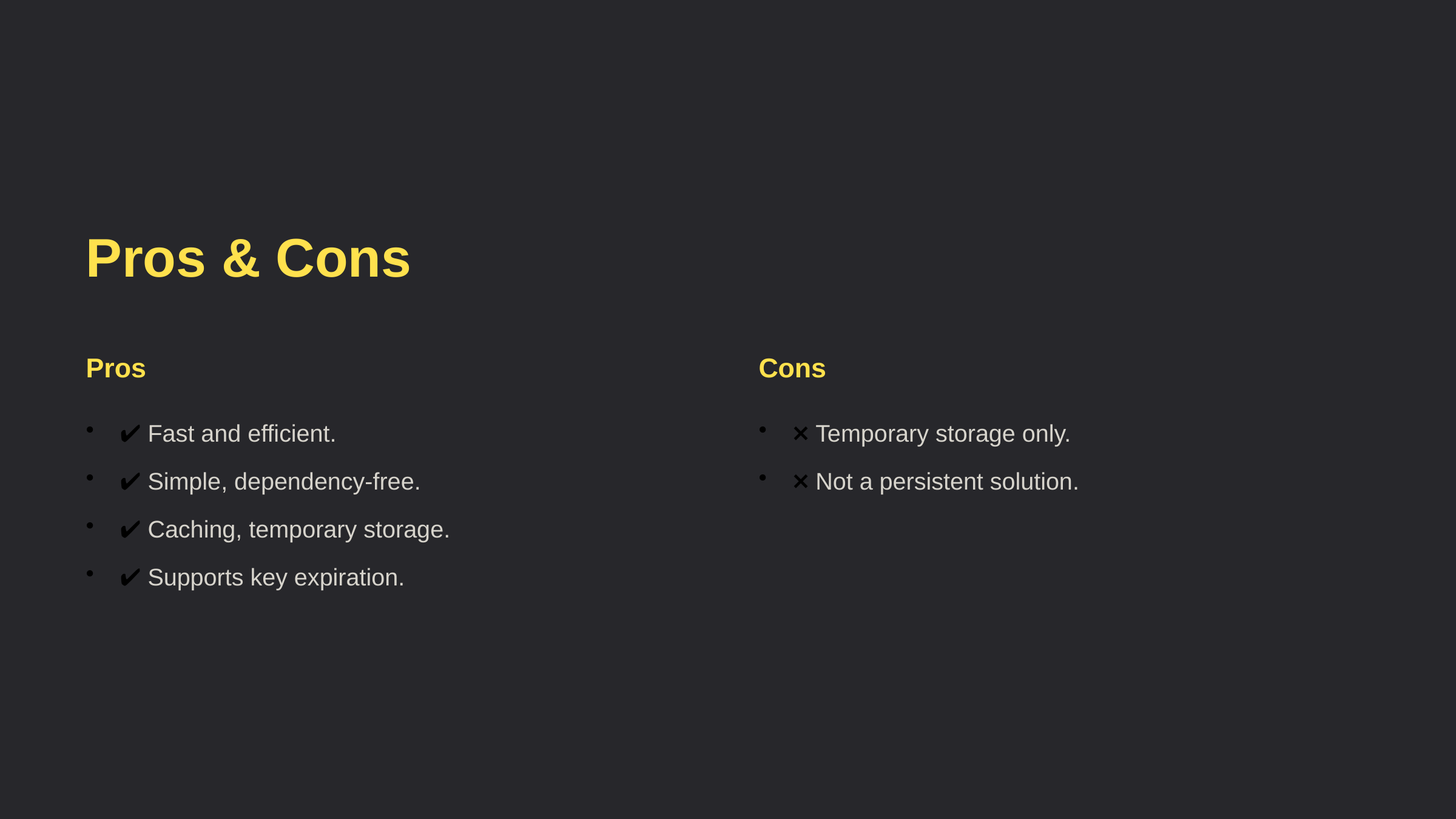

Pros & Cons
Pros
Cons
✔️ Fast and efficient.
❌ Temporary storage only.
✔️ Simple, dependency-free.
❌ Not a persistent solution.
✔️ Caching, temporary storage.
✔️ Supports key expiration.